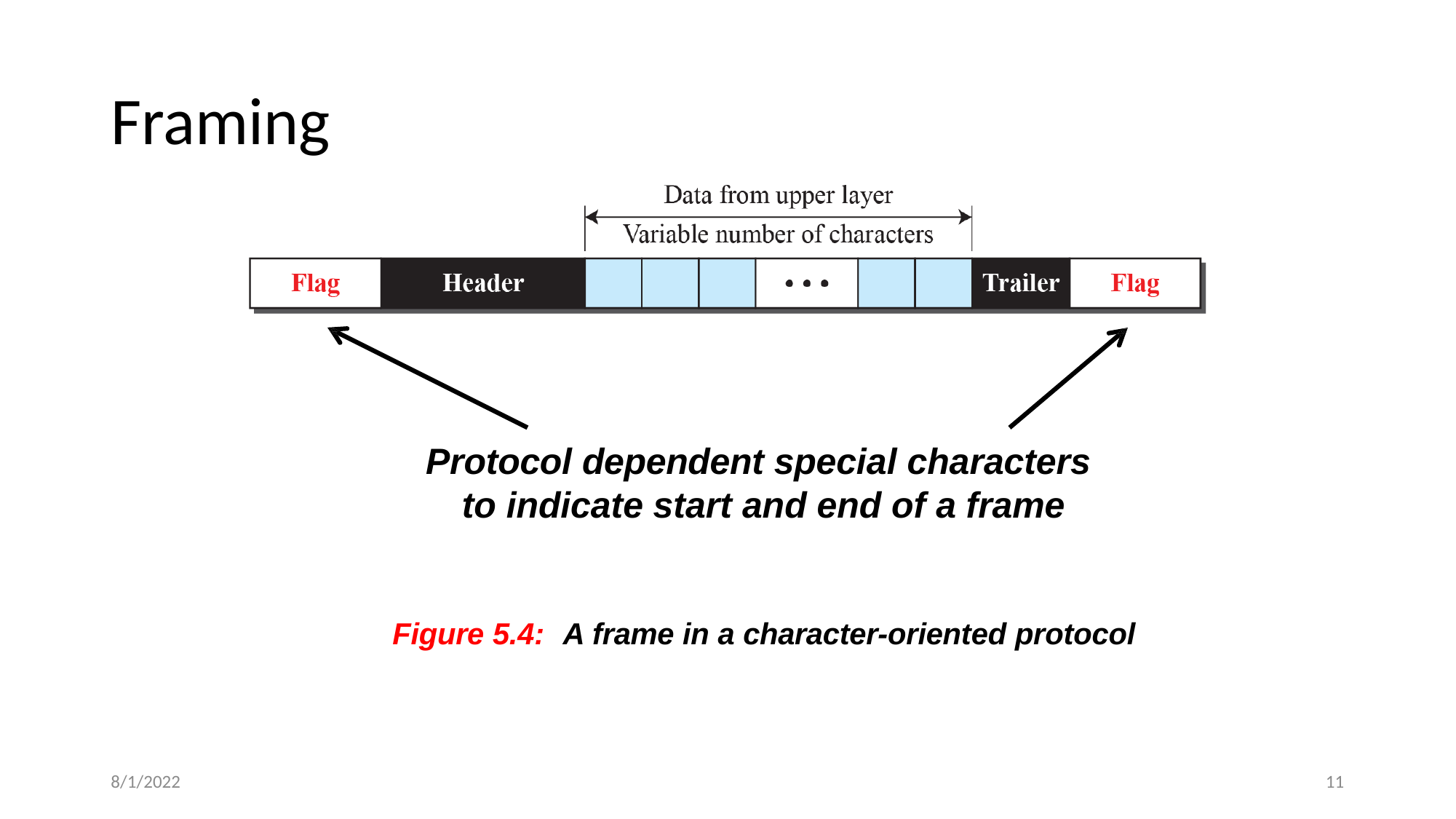

# Framing

Protocol dependent special characters
to indicate start and end of a frame
Figure 5.4:	A frame in a character-oriented protocol
8/1/2022
11